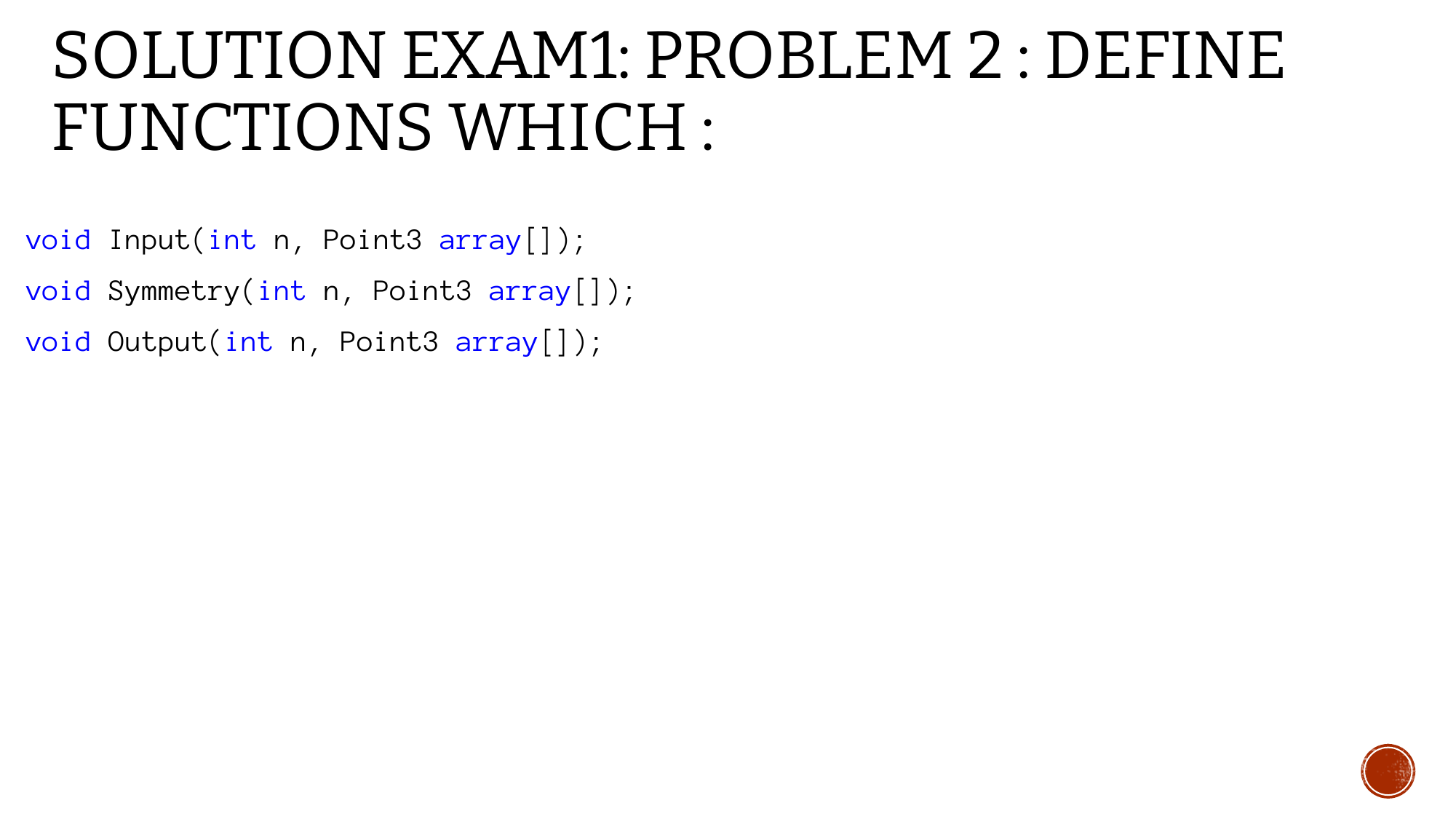

# Solution eXAm1: Problem 2 : Define functions which :

void Input(int n, Point3 array[]);
void Symmetry(int n, Point3 array[]);
void Output(int n, Point3 array[]);